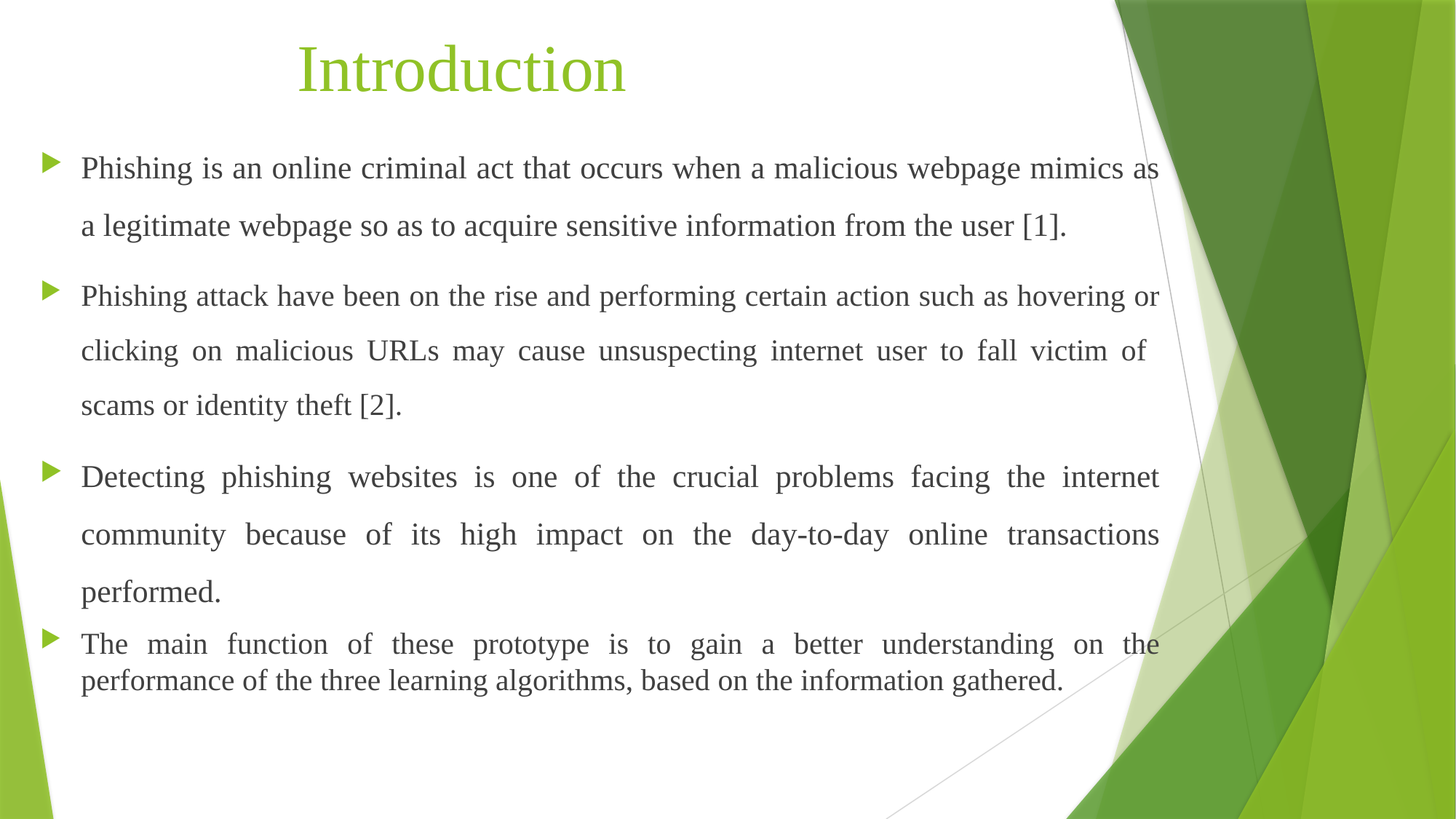

# Introduction
Phishing is an online criminal act that occurs when a malicious webpage mimics as a legitimate webpage so as to acquire sensitive information from the user [1].
Phishing attack have been on the rise and performing certain action such as hovering or clicking on malicious URLs may cause unsuspecting internet user to fall victim of  scams or identity theft [2].
Detecting phishing websites is one of the crucial problems facing the internet community because of its high impact on the day-to-day online transactions performed.
The main function of these prototype is to gain a better understanding on the performance of the three learning algorithms, based on the information gathered.